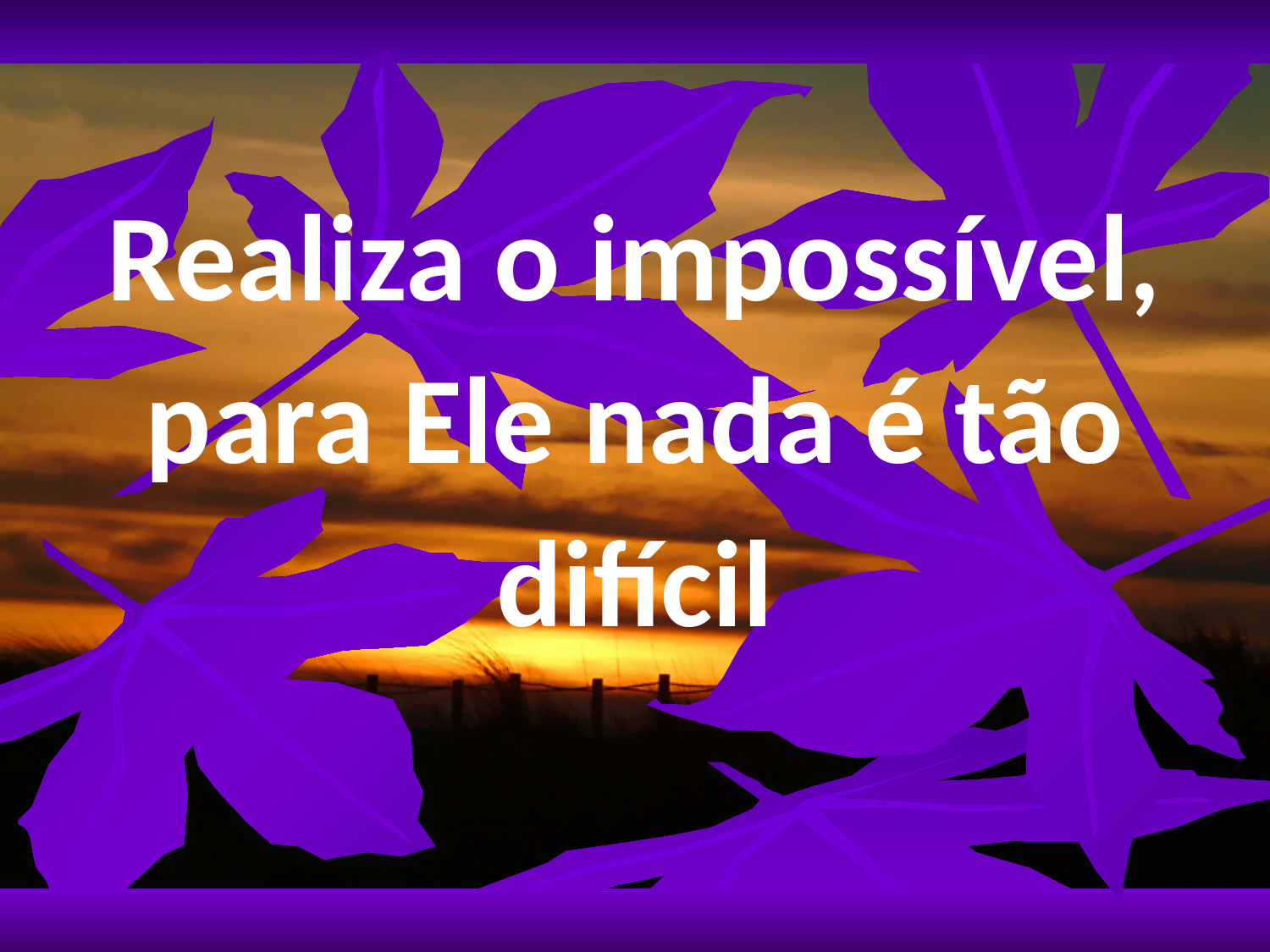

Realiza o impossível, para Ele nada é tão difícil